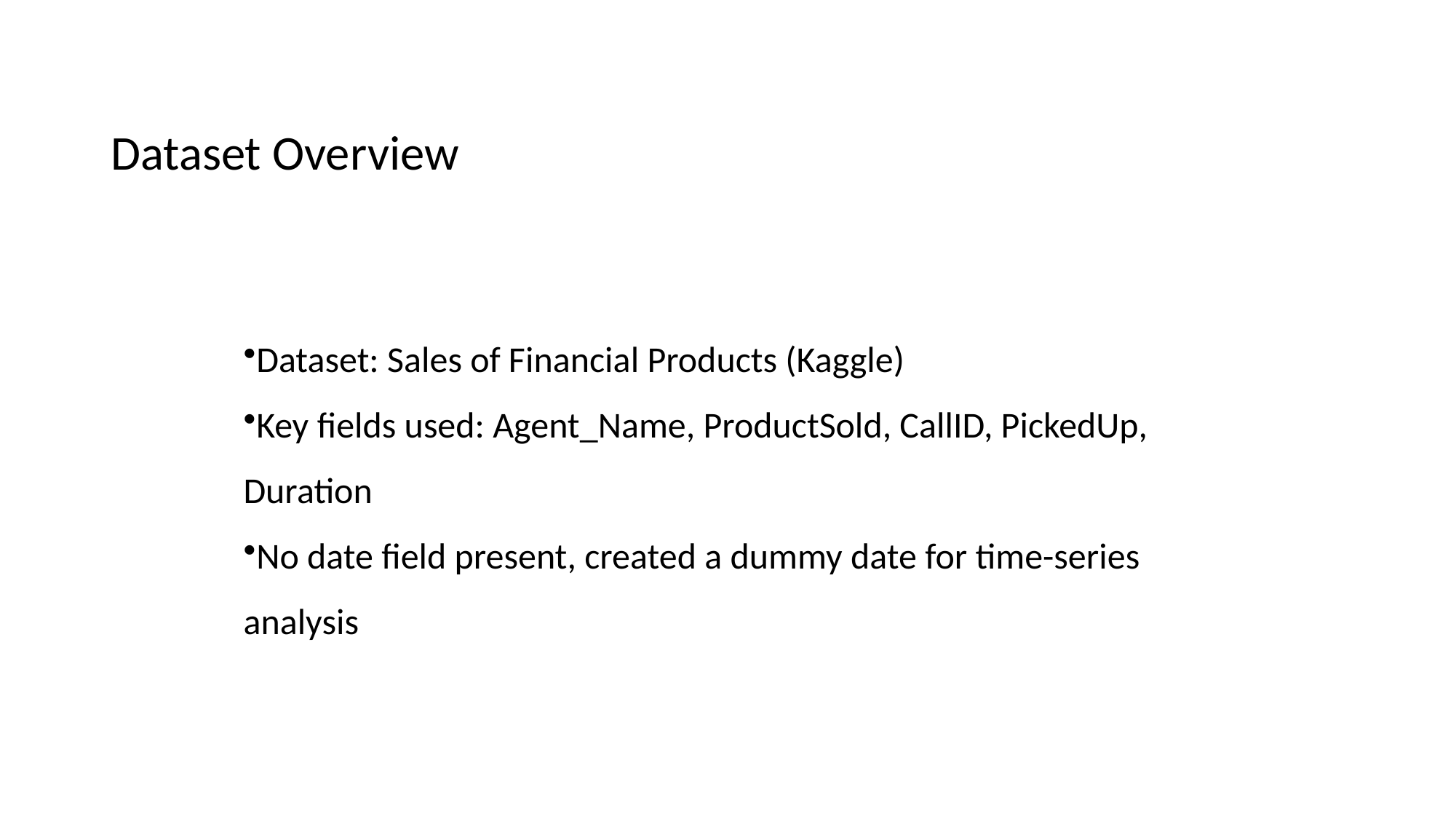

# Dataset Overview
Dataset: Sales of Financial Products (Kaggle)
Key fields used: Agent_Name, ProductSold, CallID, PickedUp, Duration
No date field present, created a dummy date for time-series analysis